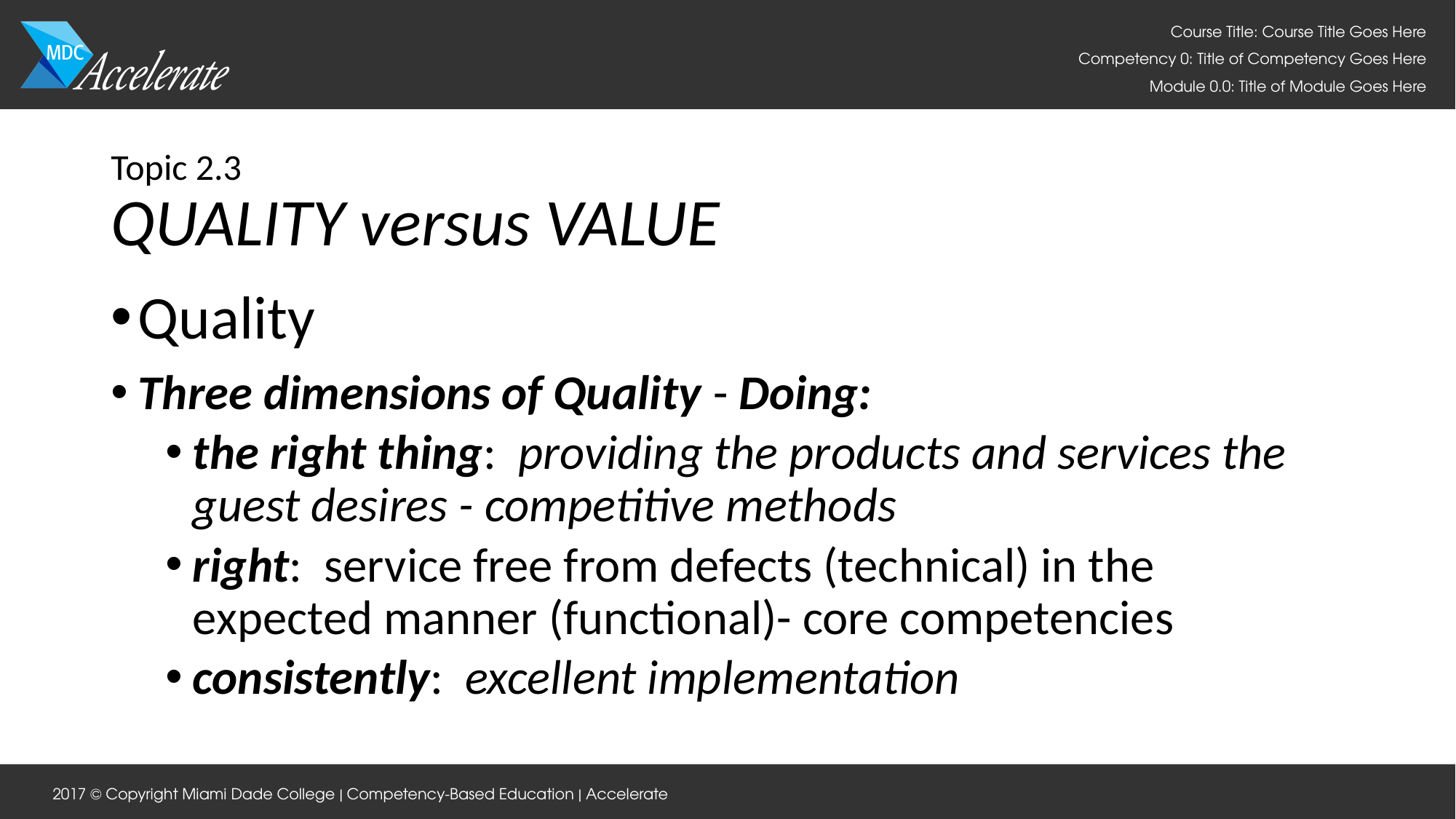

# Topic 2.3 QUALITY versus VALUE
Quality
Three dimensions of Quality - Doing:
the right thing:  providing the products and services the guest desires - competitive methods
right:  service free from defects (technical) in the expected manner (functional)- core competencies
consistently:  excellent implementation

8